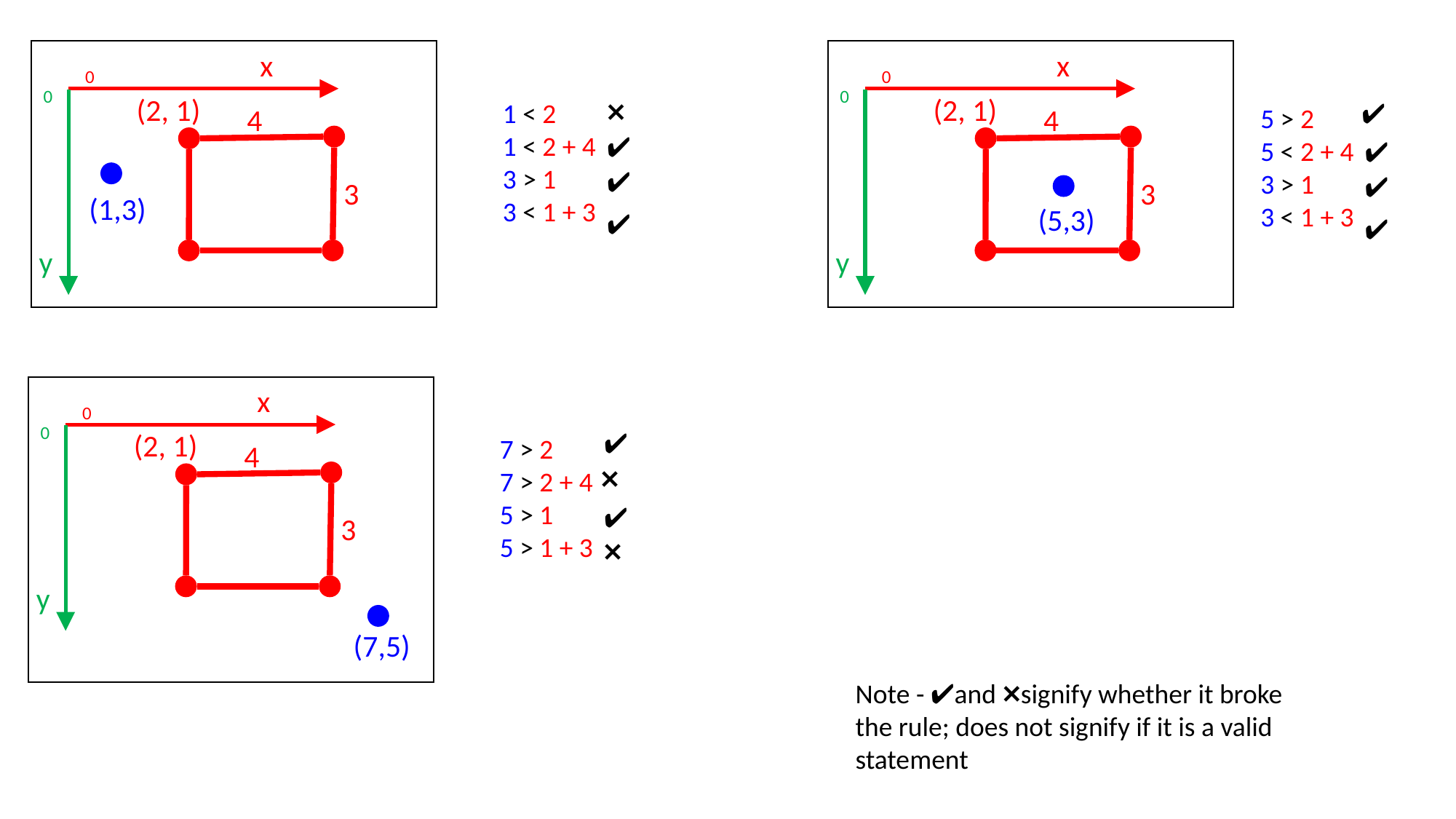

x
x

0
0
0
0
(2, 1)
(2, 1)
❌
1 < 2
1 < 2 + 4
3 > 1
3 < 1 + 3

✔️
4
4
5 > 2
5 < 2 + 4
3 > 1
3 < 1 + 3

✔️

✔️
✔️

✔️
3
3

(1,3)
(5,3)
✔️
✔️
y

y

x

0
0
✔️
(2, 1)
7 > 2
7 > 2 + 4
5 > 1
5 > 1 + 3

4
❌

✔️
3
❌
y

(7,5)
Note - ✔️and ❌signify whether it broke the rule; does not signify if it is a valid statement